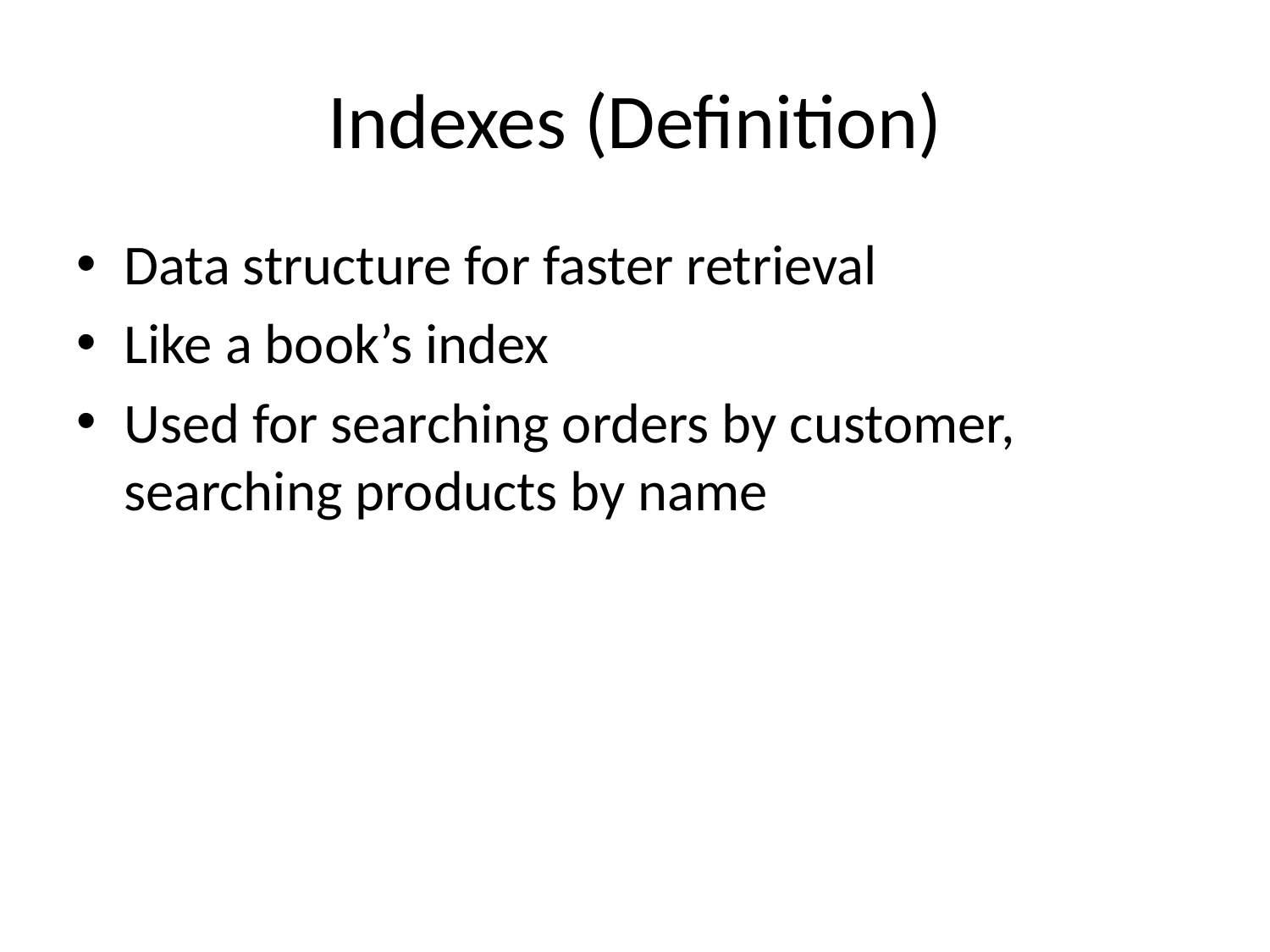

# Indexes (Definition)
Data structure for faster retrieval
Like a book’s index
Used for searching orders by customer, searching products by name